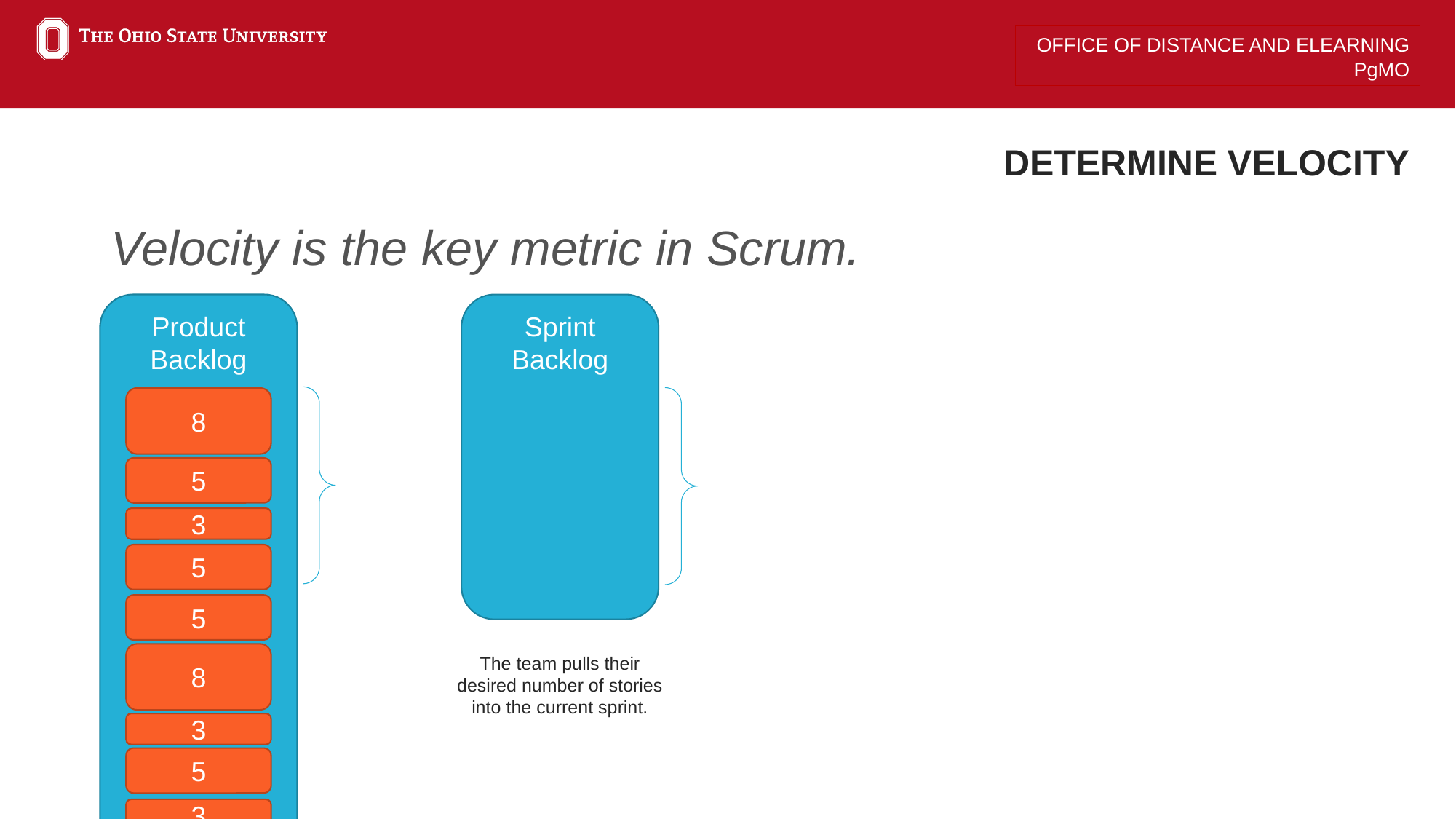

# DETERMINE VELOCITY
Velocity is the key metric in Scrum.
Product Backlog
Sprint
Backlog

8
5
3
5
5
8
The team pulls their desired number of stories into the current sprint.
3
5
3